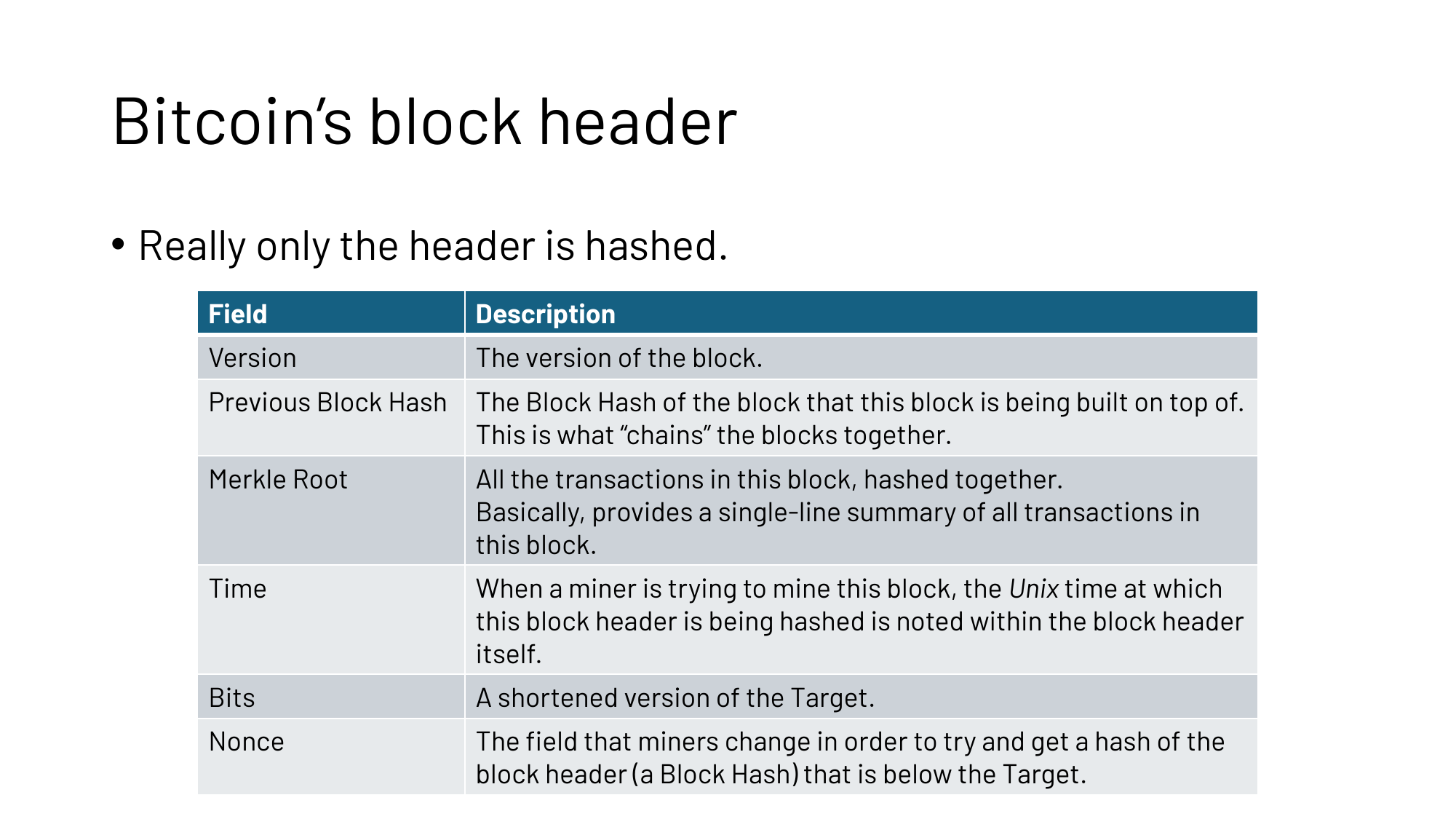

# Bitcoin’s block header
Really only the header is hashed.

| Field | Description |
| --- | --- |
| Version | The version of the block. |
| Previous Block Hash | The Block Hash of the block that this block is being built on top of. This is what “chains” the blocks together. |
| Merkle Root | All the transactions in this block, hashed together. Basically, provides a single-line summary of all transactions in this block. |
| Time | When a miner is trying to mine this block, the Unix time at which this block header is being hashed is noted within the block header itself. |
| Bits | A shortened version of the Target. |
| Nonce | The field that miners change in order to try and get a hash of the block header (a Block Hash) that is below the Target. |